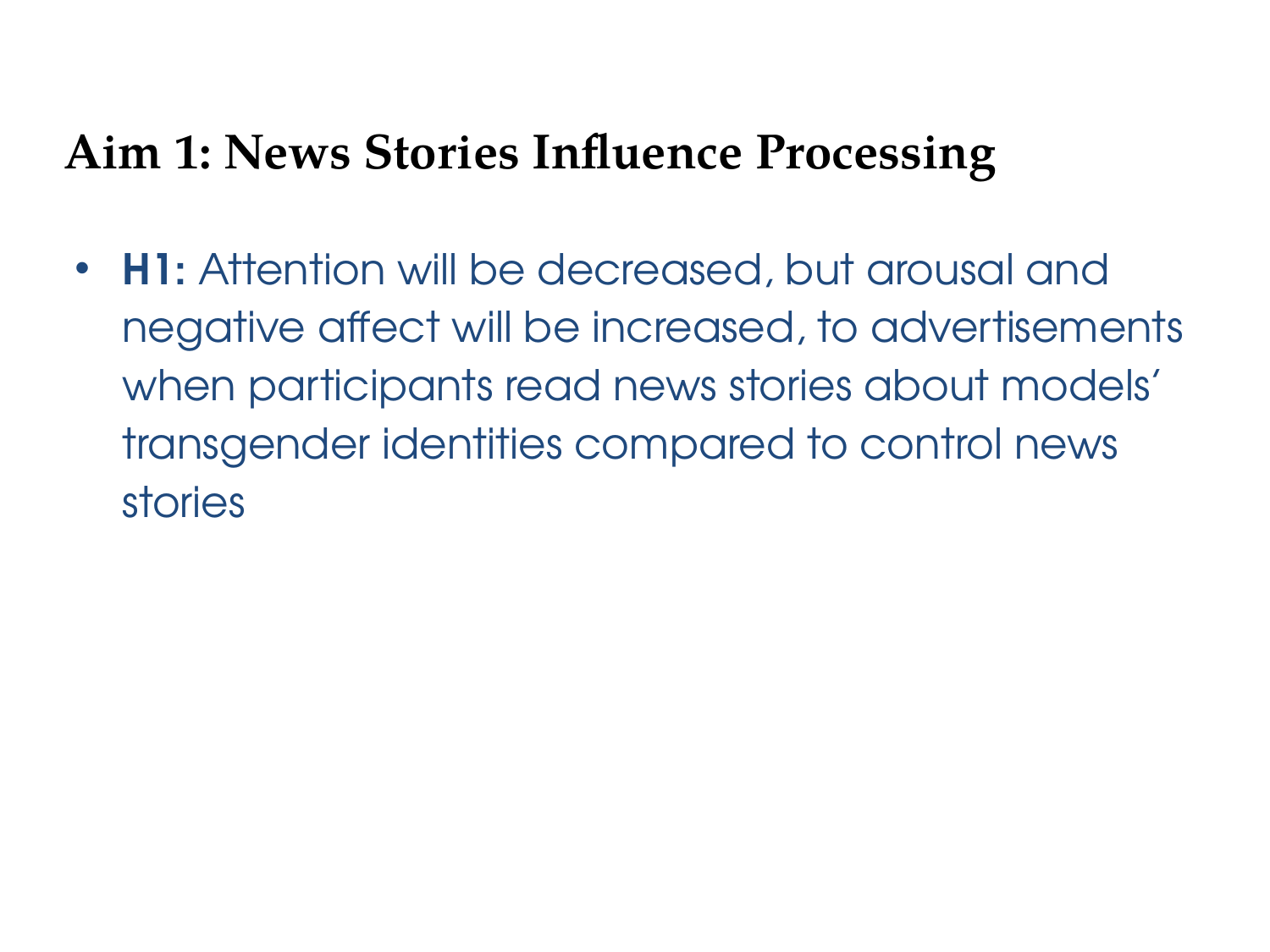

# Aim 1: News Stories Influence Processing
H1: Attention will be decreased, but arousal and negative affect will be increased, to advertisements when participants read news stories about models’ transgender identities compared to control news stories